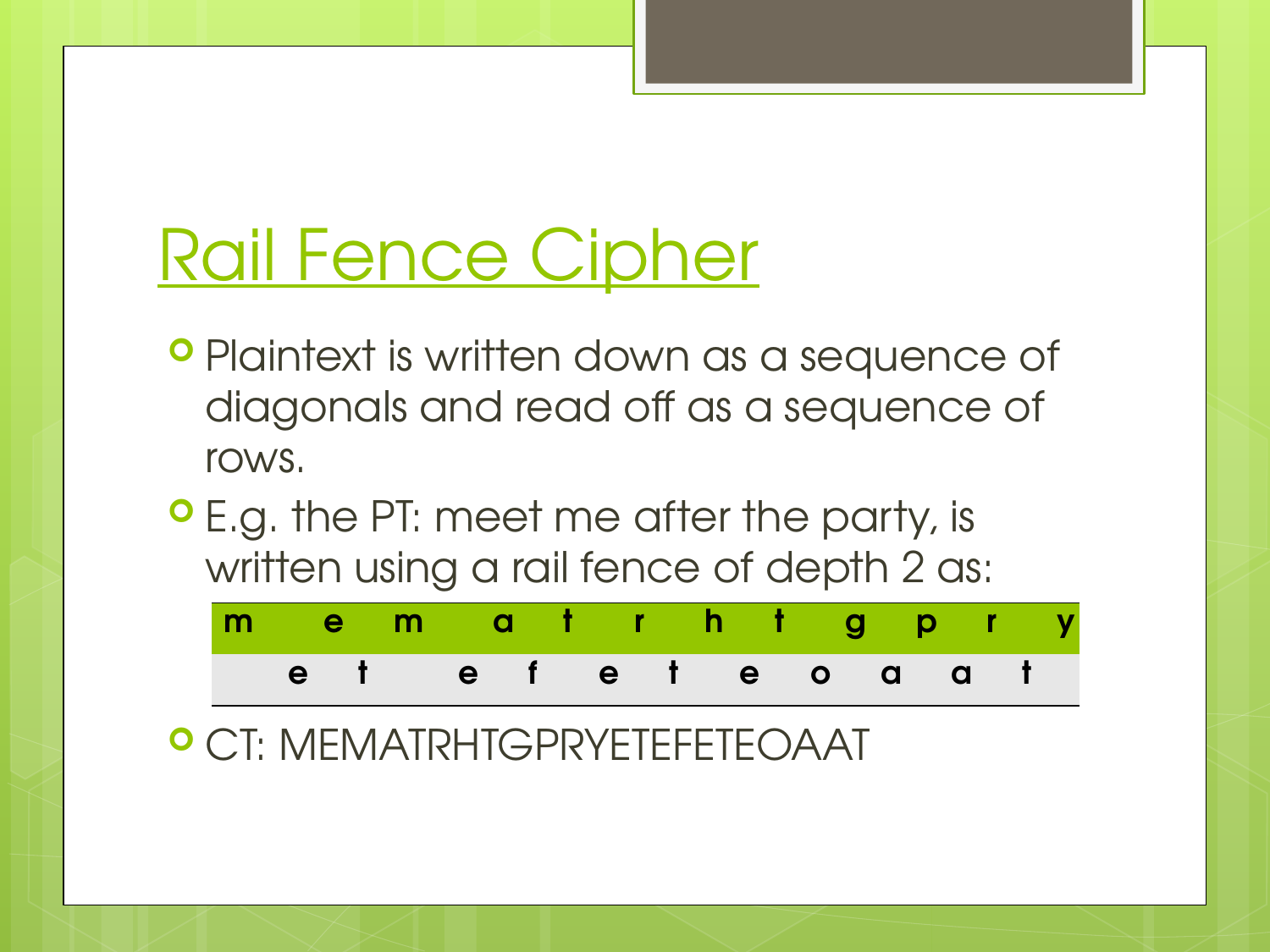

# Rail Fence Cipher
Plaintext is written down as a sequence of diagonals and read off as a sequence of rows.
E.g. the PT: meet me after the party, is written using a rail fence of depth 2 as:

CT: MEMATRHTGPRYETEFETEOAAT
| m |  | e |  | m |  | a |  | t |  | r |  | h |  | t |  | g |  | p |  | r |  | y |
| --- | --- | --- | --- | --- | --- | --- | --- | --- | --- | --- | --- | --- | --- | --- | --- | --- | --- | --- | --- | --- | --- | --- |
|  | e |  | t |  | e |  | f |  | e |  | t |  | e |  | o |  | a |  | a |  | t |  |